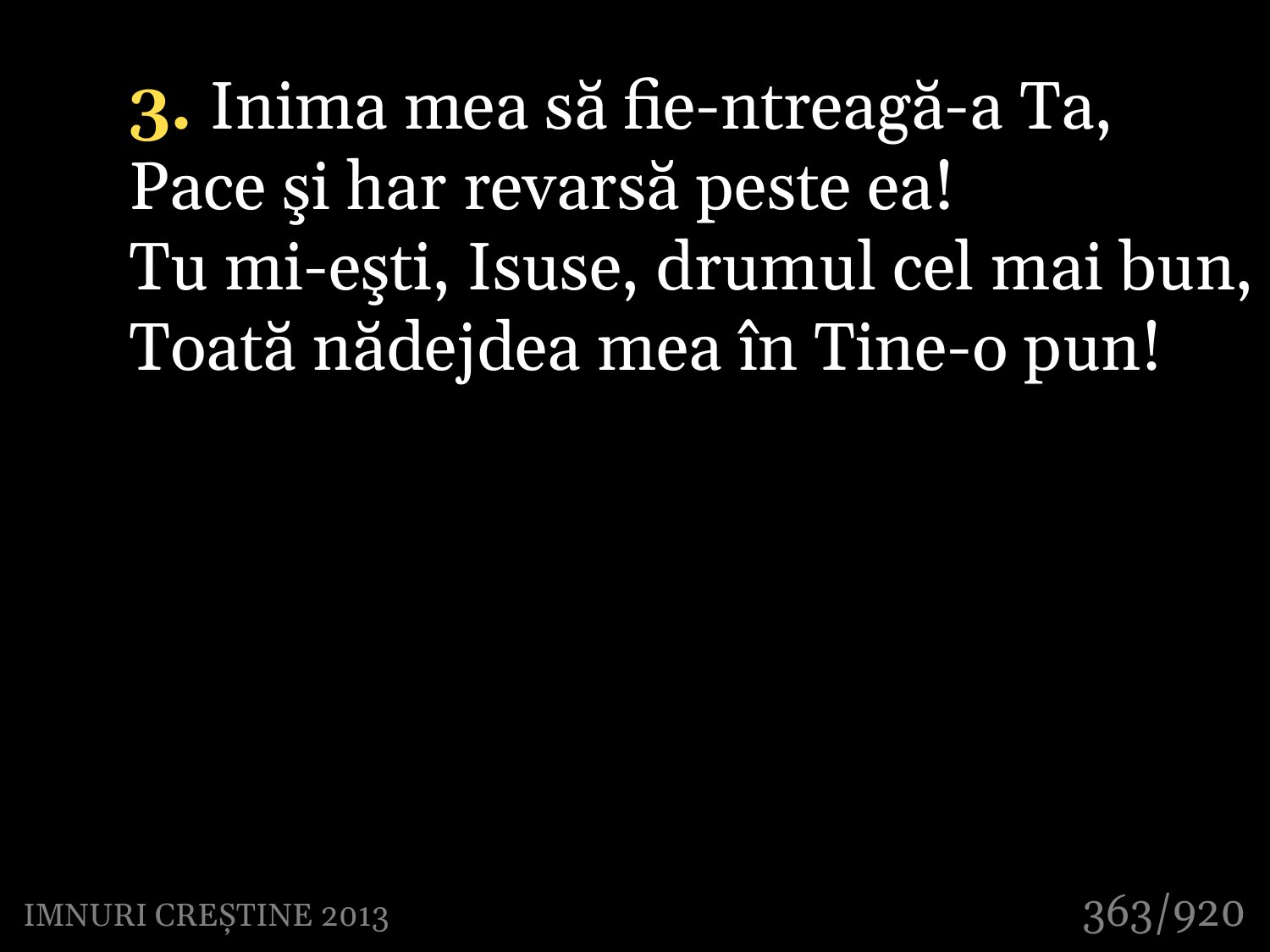

3. Inima mea să fie-ntreagă-a Ta,
Pace şi har revarsă peste ea!
Tu mi-eşti, Isuse, drumul cel mai bun,
Toată nădejdea mea în Tine-o pun!
363/920
IMNURI CREȘTINE 2013